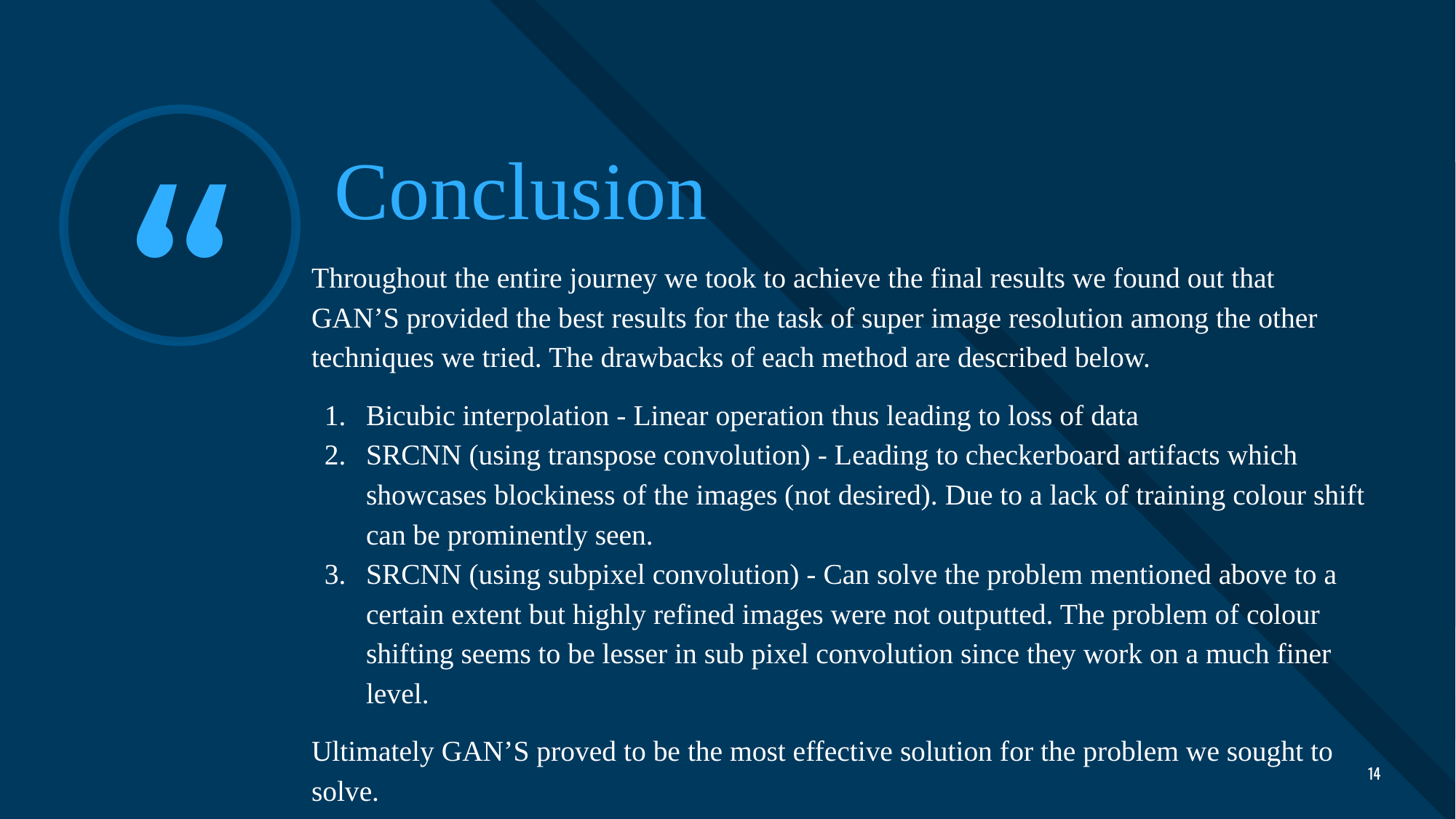

# Conclusion
Throughout the entire journey we took to achieve the final results we found out that GAN’S provided the best results for the task of super image resolution among the other techniques we tried. The drawbacks of each method are described below.
Bicubic interpolation - Linear operation thus leading to loss of data
SRCNN (using transpose convolution) - Leading to checkerboard artifacts which showcases blockiness of the images (not desired). Due to a lack of training colour shift can be prominently seen.
SRCNN (using subpixel convolution) - Can solve the problem mentioned above to a certain extent but highly refined images were not outputted. The problem of colour shifting seems to be lesser in sub pixel convolution since they work on a much finer level.
Ultimately GAN’S proved to be the most effective solution for the problem we sought to solve.
14